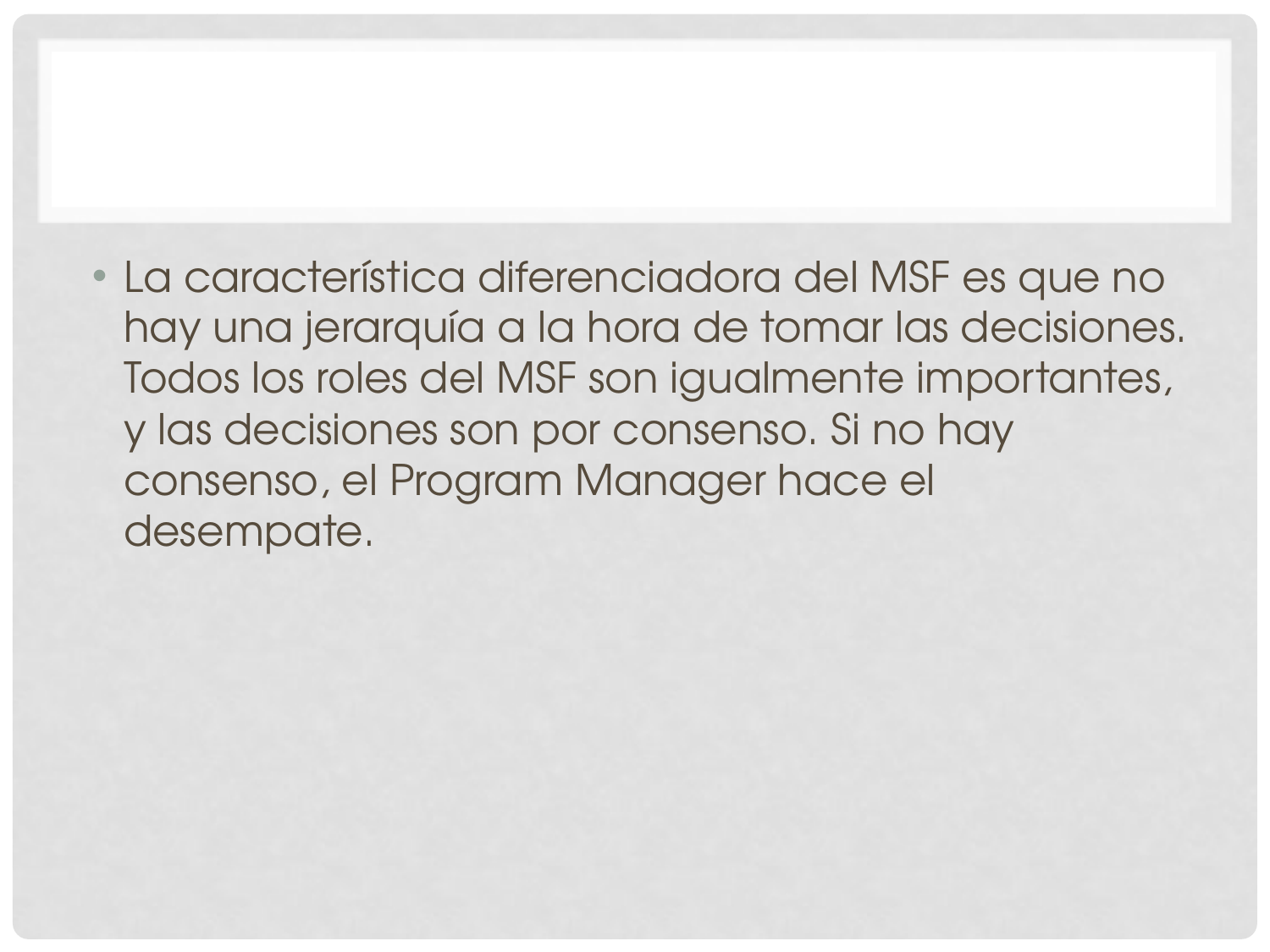

#
La característica diferenciadora del MSF es que no hay una jerarquía a la hora de tomar las decisiones. Todos los roles del MSF son igualmente importantes, y las decisiones son por consenso. Si no hay consenso, el Program Manager hace el desempate.